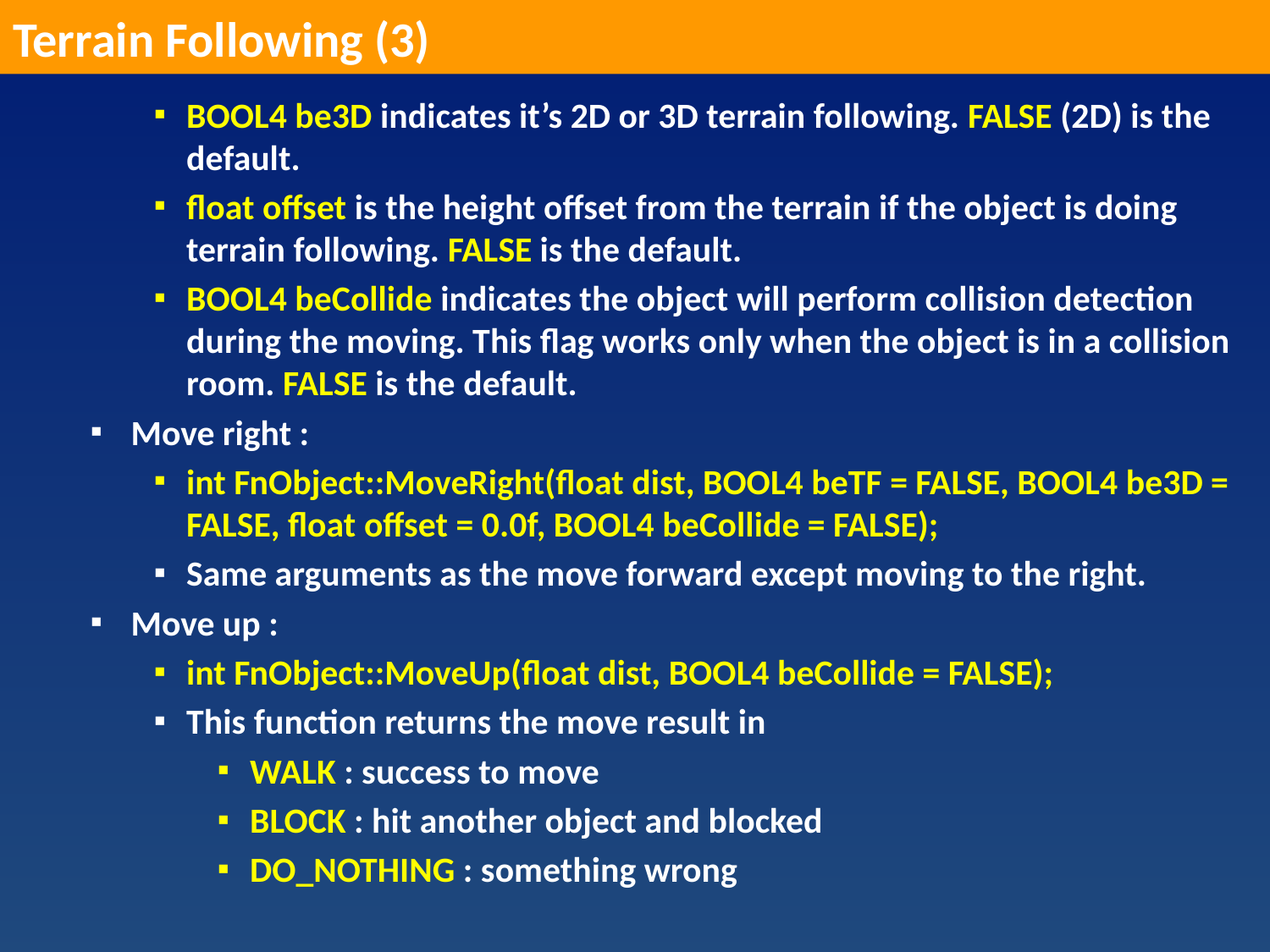

Terrain Following (3)
BOOL4 be3D indicates it’s 2D or 3D terrain following. FALSE (2D) is the default.
float offset is the height offset from the terrain if the object is doing terrain following. FALSE is the default.
BOOL4 beCollide indicates the object will perform collision detection during the moving. This flag works only when the object is in a collision room. FALSE is the default.
Move right :
int FnObject::MoveRight(float dist, BOOL4 beTF = FALSE, BOOL4 be3D = FALSE, float offset = 0.0f, BOOL4 beCollide = FALSE);
Same arguments as the move forward except moving to the right.
Move up :
int FnObject::MoveUp(float dist, BOOL4 beCollide = FALSE);
This function returns the move result in
WALK : success to move
BLOCK : hit another object and blocked
DO_NOTHING : something wrong